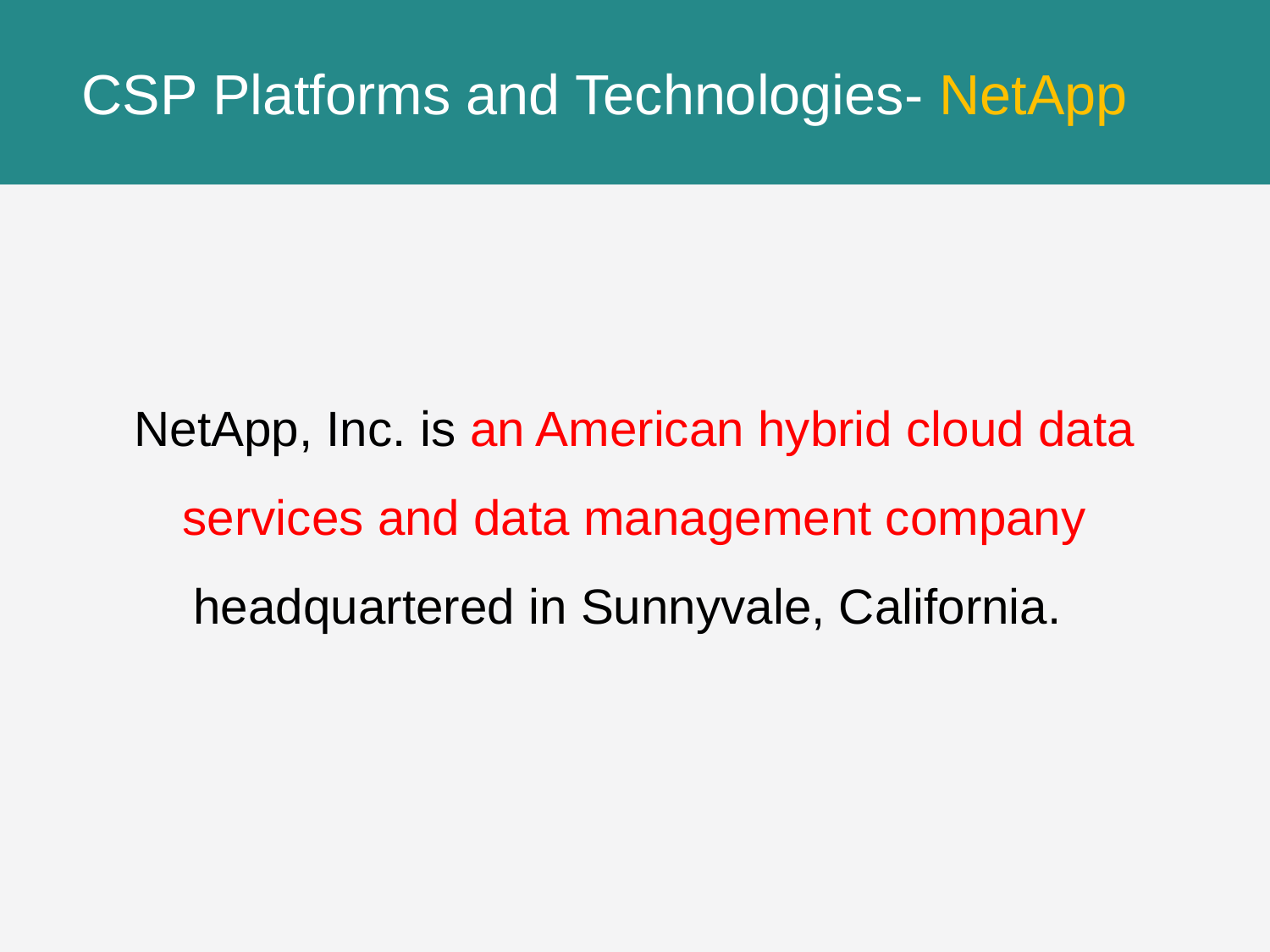

# CSP Platforms and Technologies- NetApp
NetApp, Inc. is an American hybrid cloud data services and data management company headquartered in Sunnyvale, California.